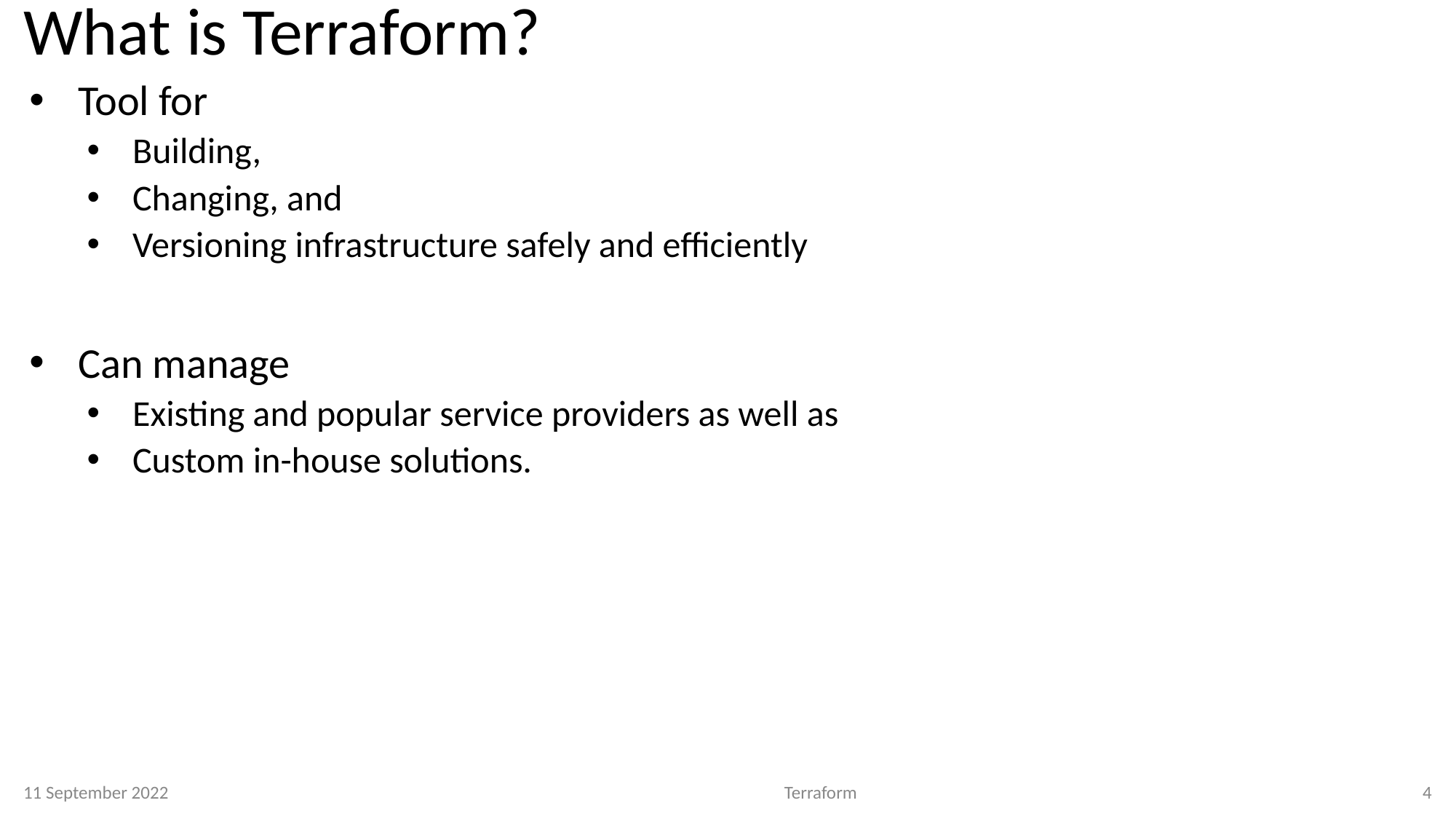

# What is Terraform?
Tool for
Building,
Changing, and
Versioning infrastructure safely and efficiently

Can manage
Existing and popular service providers as well as
Custom in-house solutions.
11 September 2022
Terraform
4